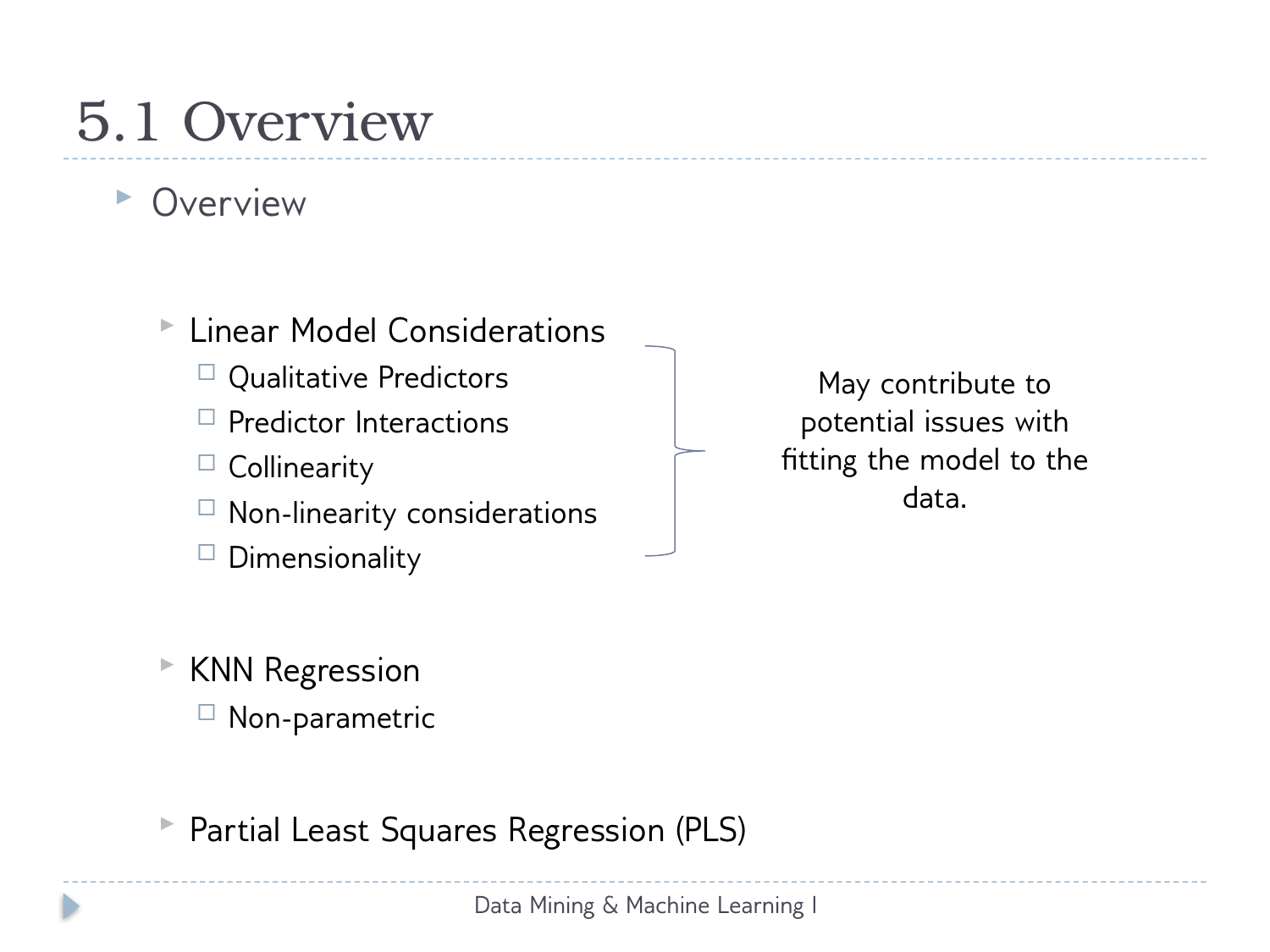

# 5.1 Overview
Overview

Linear Model Considerations
Qualitative Predictors
Predictor Interactions
Collinearity
Non-linearity considerations
Dimensionality

KNN Regression
Non-parametric

Partial Least Squares Regression (PLS)

May contribute to potential issues with fitting the model to the data.
Data Mining & Machine Learning I